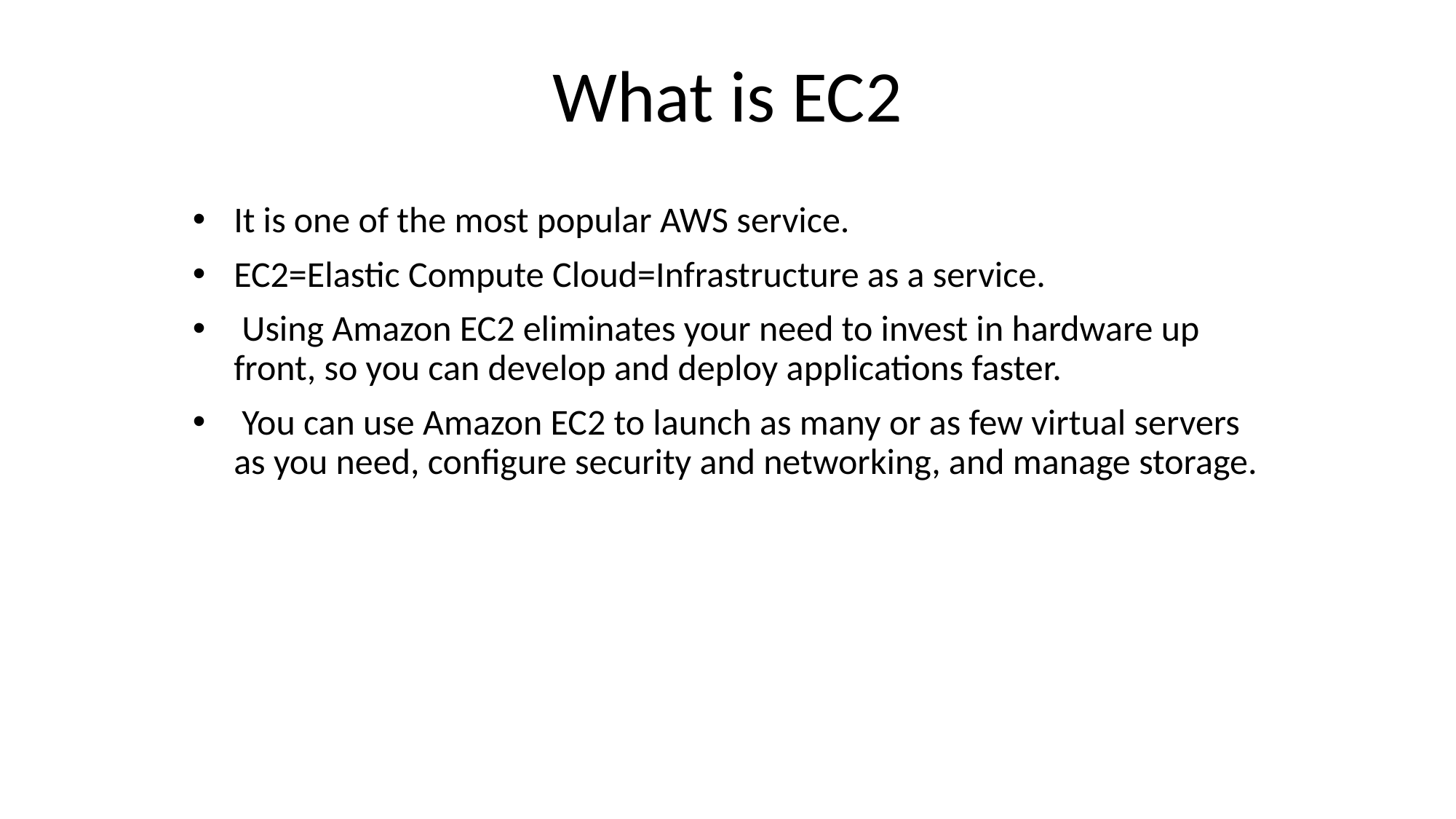

# What is EC2
It is one of the most popular AWS service.
EC2=Elastic Compute Cloud=Infrastructure as a service.
 Using Amazon EC2 eliminates your need to invest in hardware up front, so you can develop and deploy applications faster.
 You can use Amazon EC2 to launch as many or as few virtual servers as you need, configure security and networking, and manage storage.